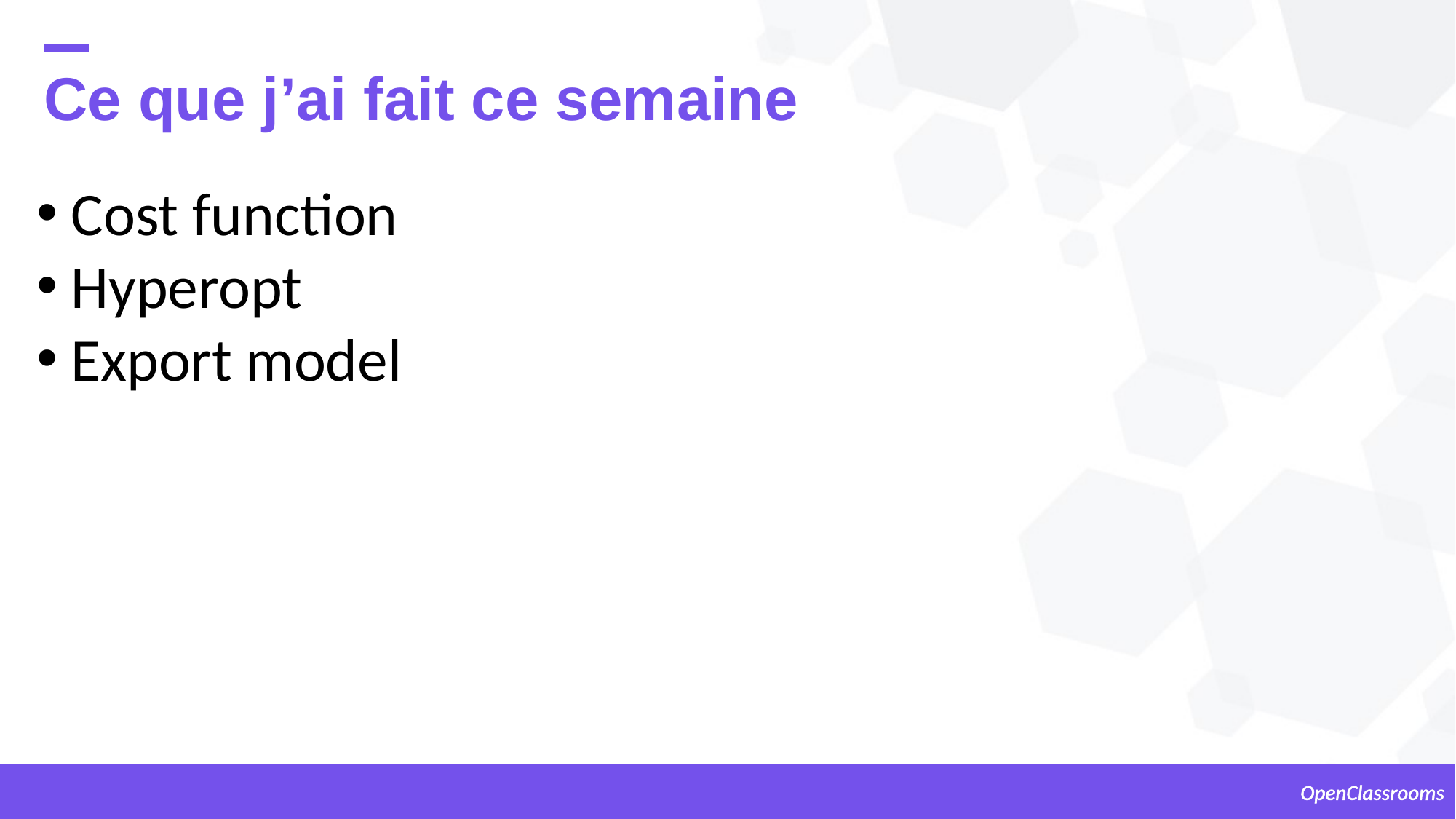

Ce que j’ai fait ce semaine
Cost function
Hyperopt
Export model

OpenClassrooms